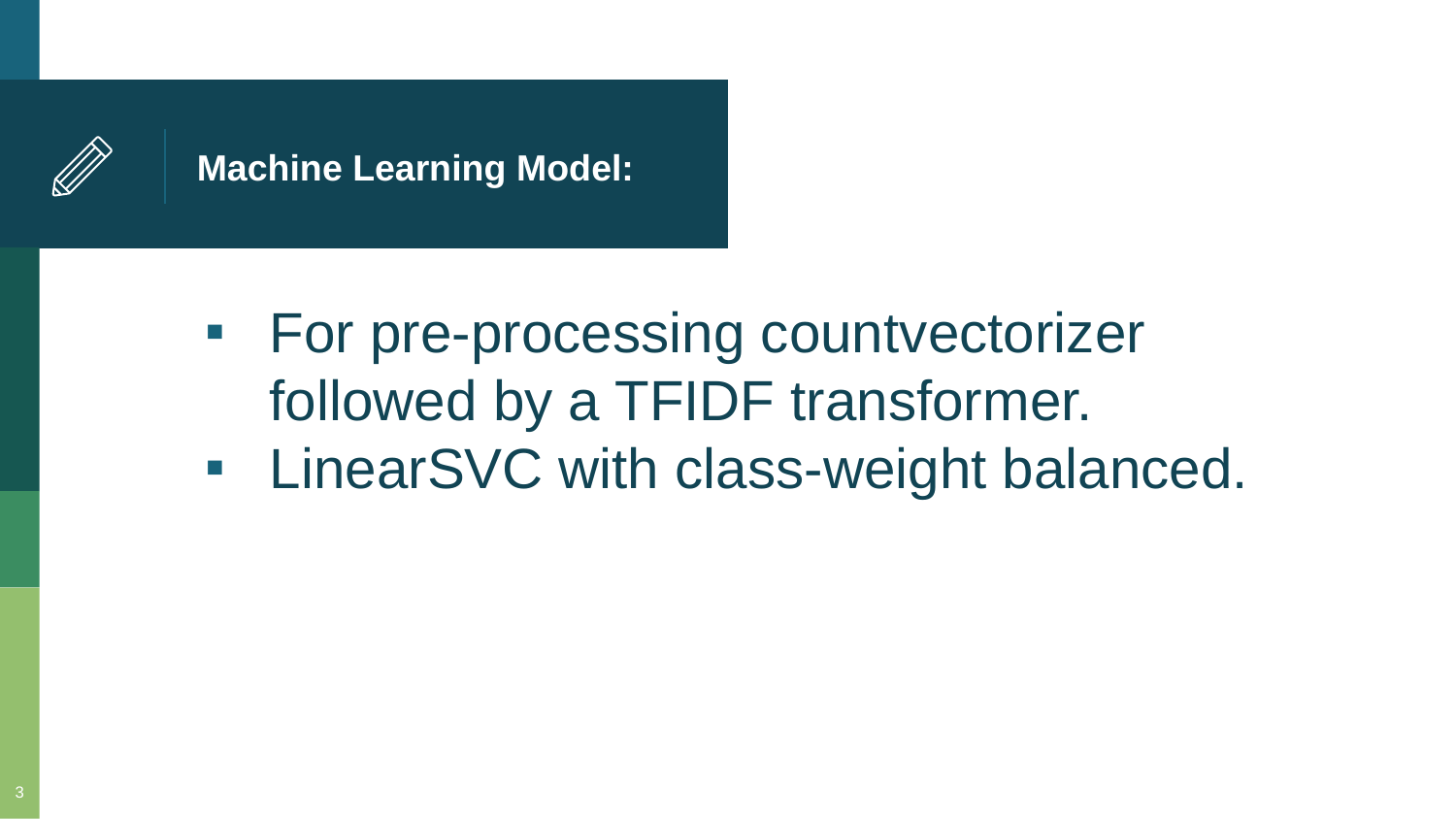

# Machine Learning Model:

For pre-processing countvectorizer followed by a TFIDF transformer.
LinearSVC with class-weight balanced.

3